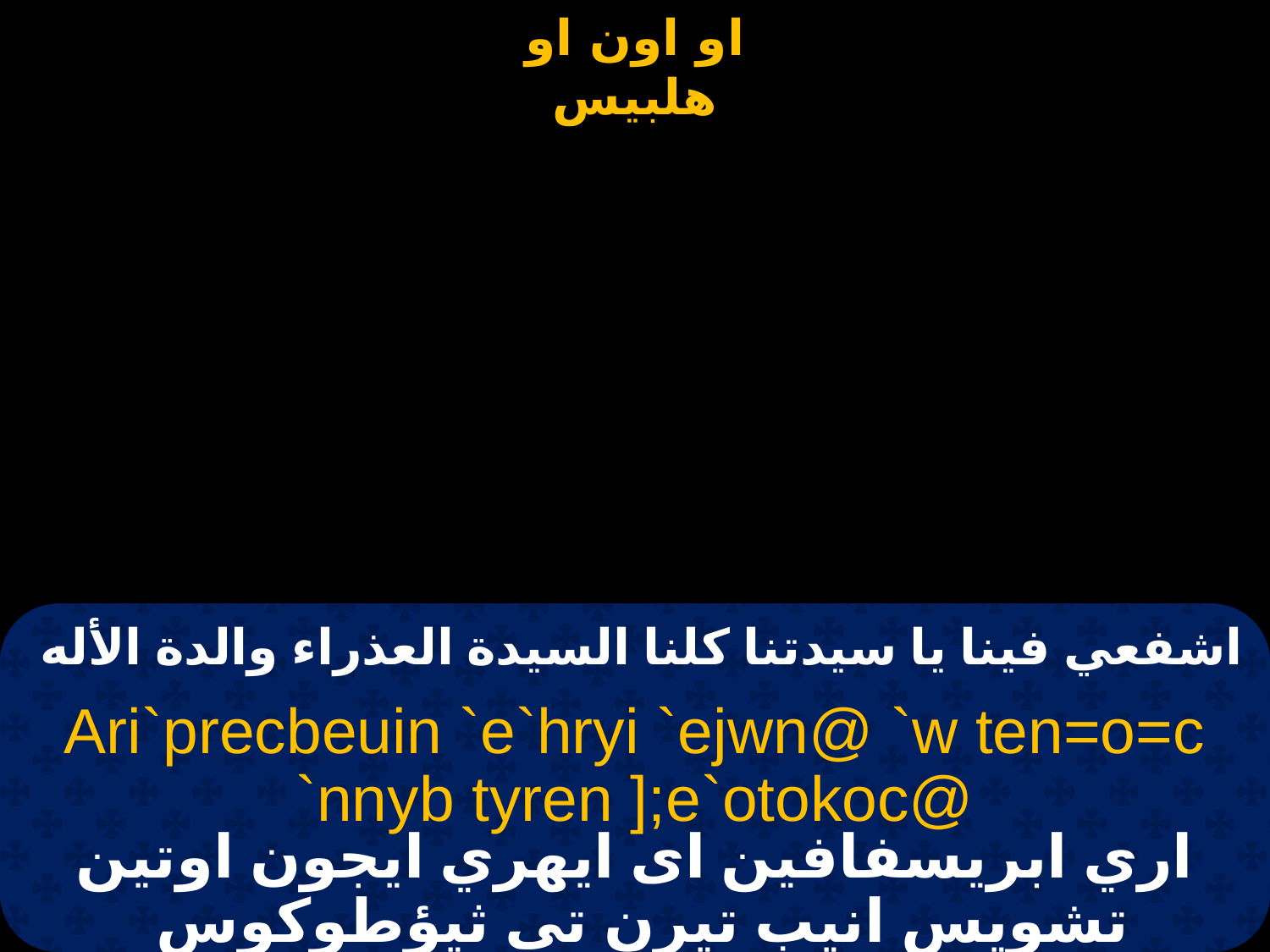

# اشفعي فينا يا سيدتنا كلنا السيدة العذراء والدة الأله
Ari`precbeuin `e`hryi `ejwn@ `w ten=o=c `nnyb tyren ];e`otokoc@
اري ابريسفافين اى ايهري ايجون اوتين تشويس انيب تيرن تي ثيؤطوكوس